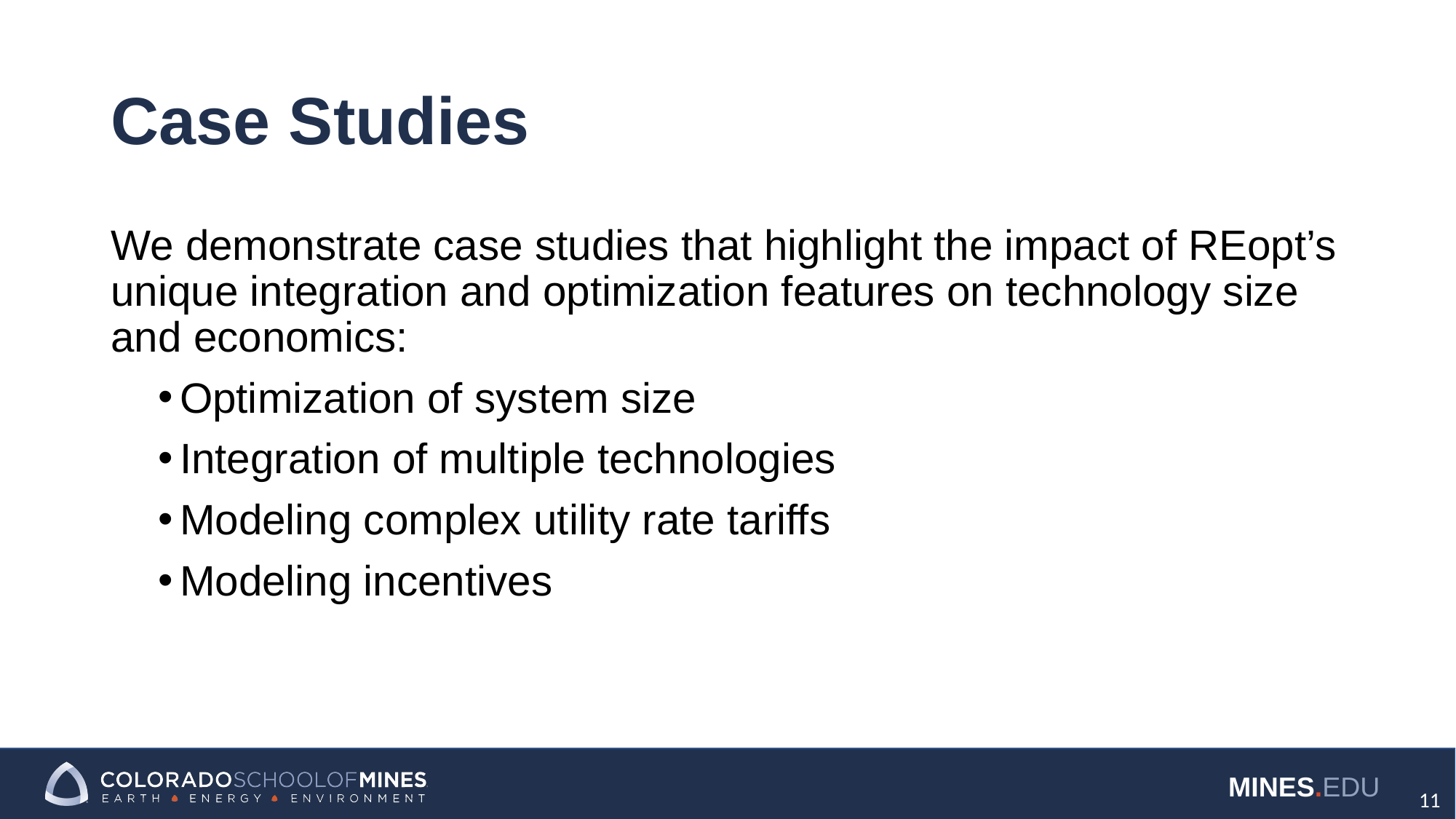

# Case Studies
We demonstrate case studies that highlight the impact of REopt’s unique integration and optimization features on technology size and economics:
Optimization of system size
Integration of multiple technologies
Modeling complex utility rate tariffs
Modeling incentives

11